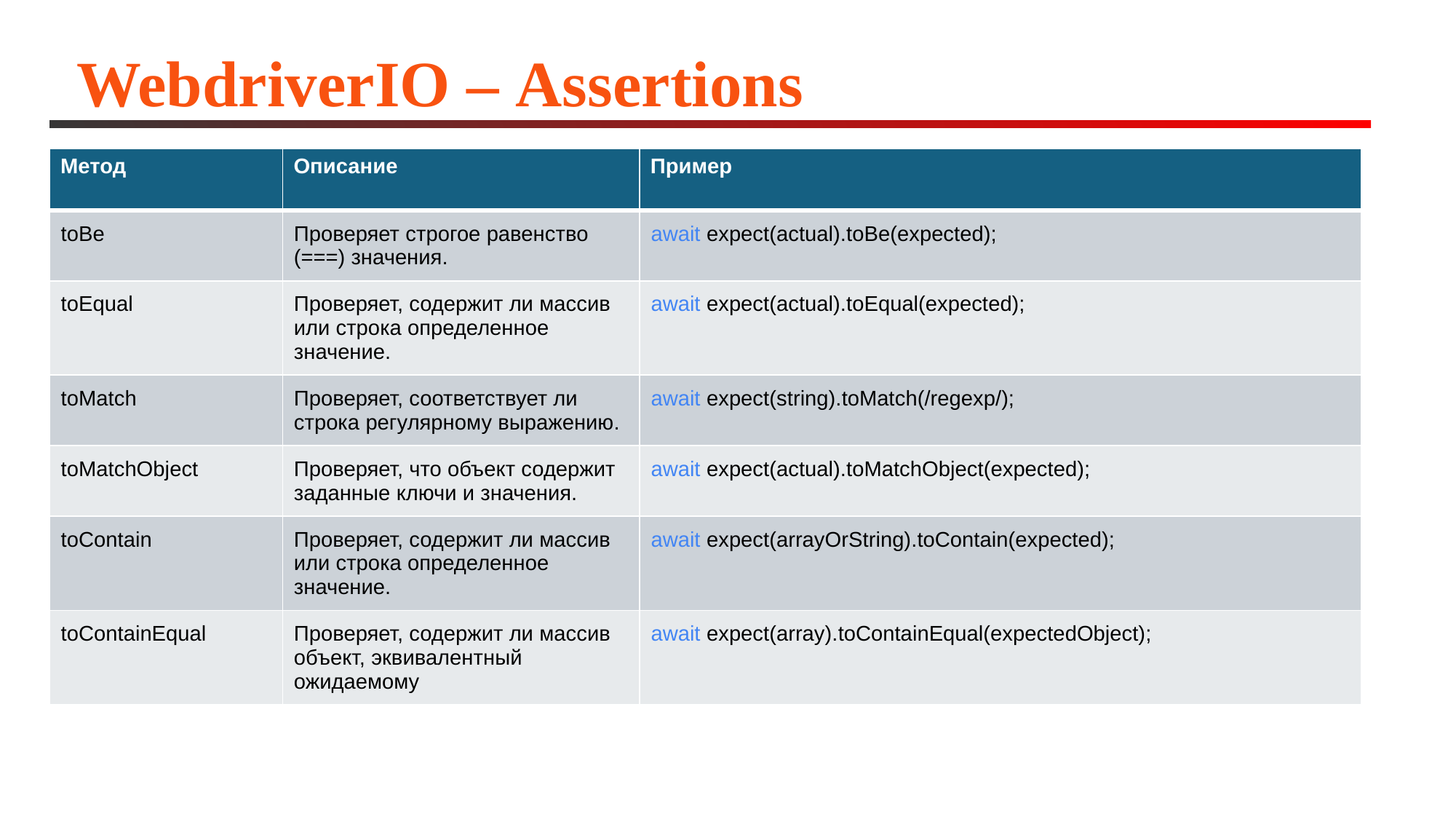

# WebdriverIO – Assertions

| Метод | Описание | Пример |
| --- | --- | --- |
| toBe | Проверяет строгое равенство (===) значения. | await expect(actual).toBe(expected); |
| toEqual | Проверяет, содержит ли массив или строка определенное значение. | await expect(actual).toEqual(expected); |
| toMatch | Проверяет, соответствует ли строка регулярному выражению. | await expect(string).toMatch(/regexp/); |
| toMatchObject | Проверяет, что объект содержит заданные ключи и значения. | await expect(actual).toMatchObject(expected); |
| toContain | Проверяет, содержит ли массив или строка определенное значение. | await expect(arrayOrString).toContain(expected); |
| toContainEqual | Проверяет, содержит ли массив объект, эквивалентный ожидаемому | await expect(array).toContainEqual(expectedObject); |